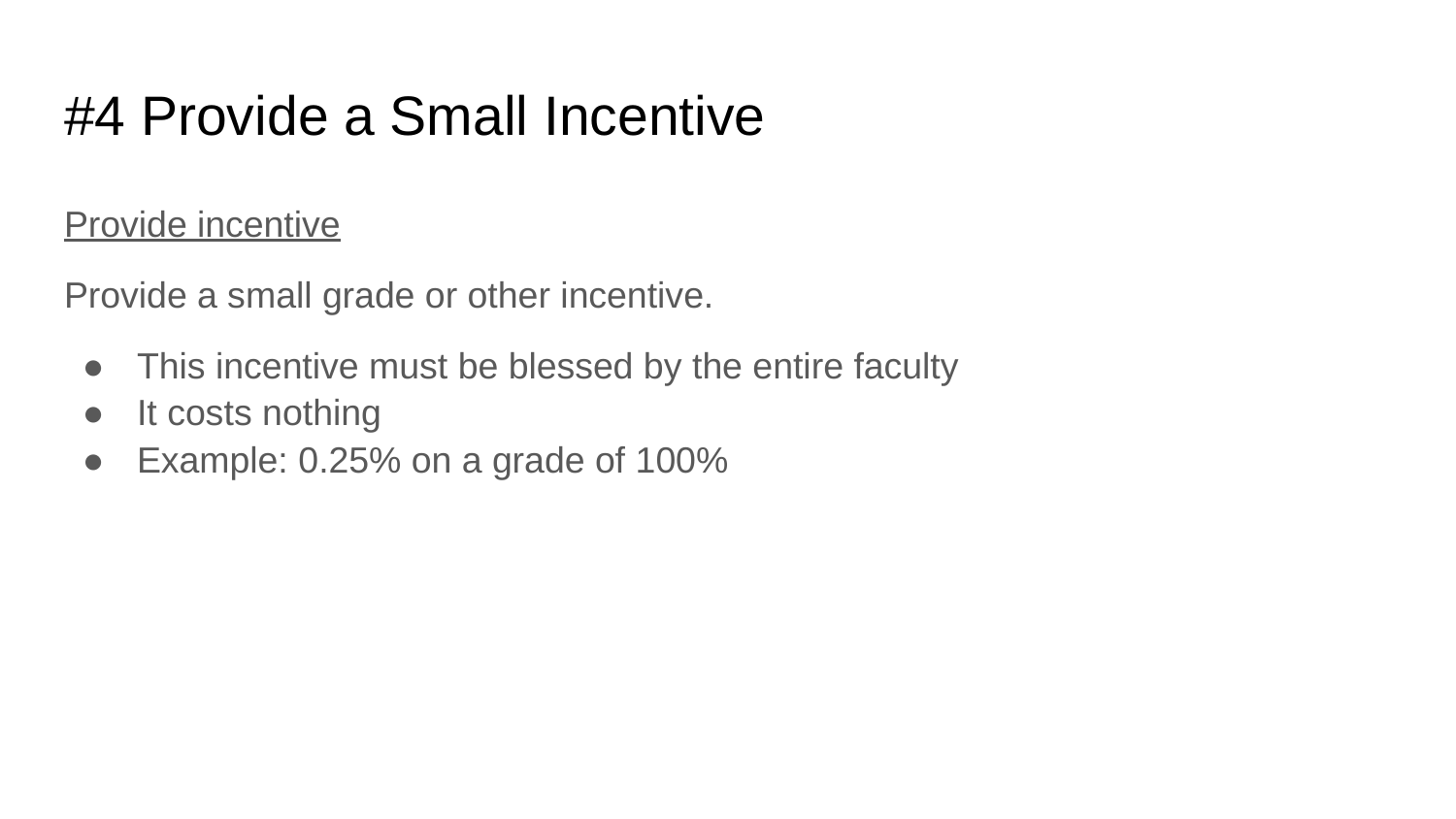

# #4 Provide a Small Incentive
Provide incentive
Provide a small grade or other incentive.
This incentive must be blessed by the entire faculty
It costs nothing
Example: 0.25% on a grade of 100%